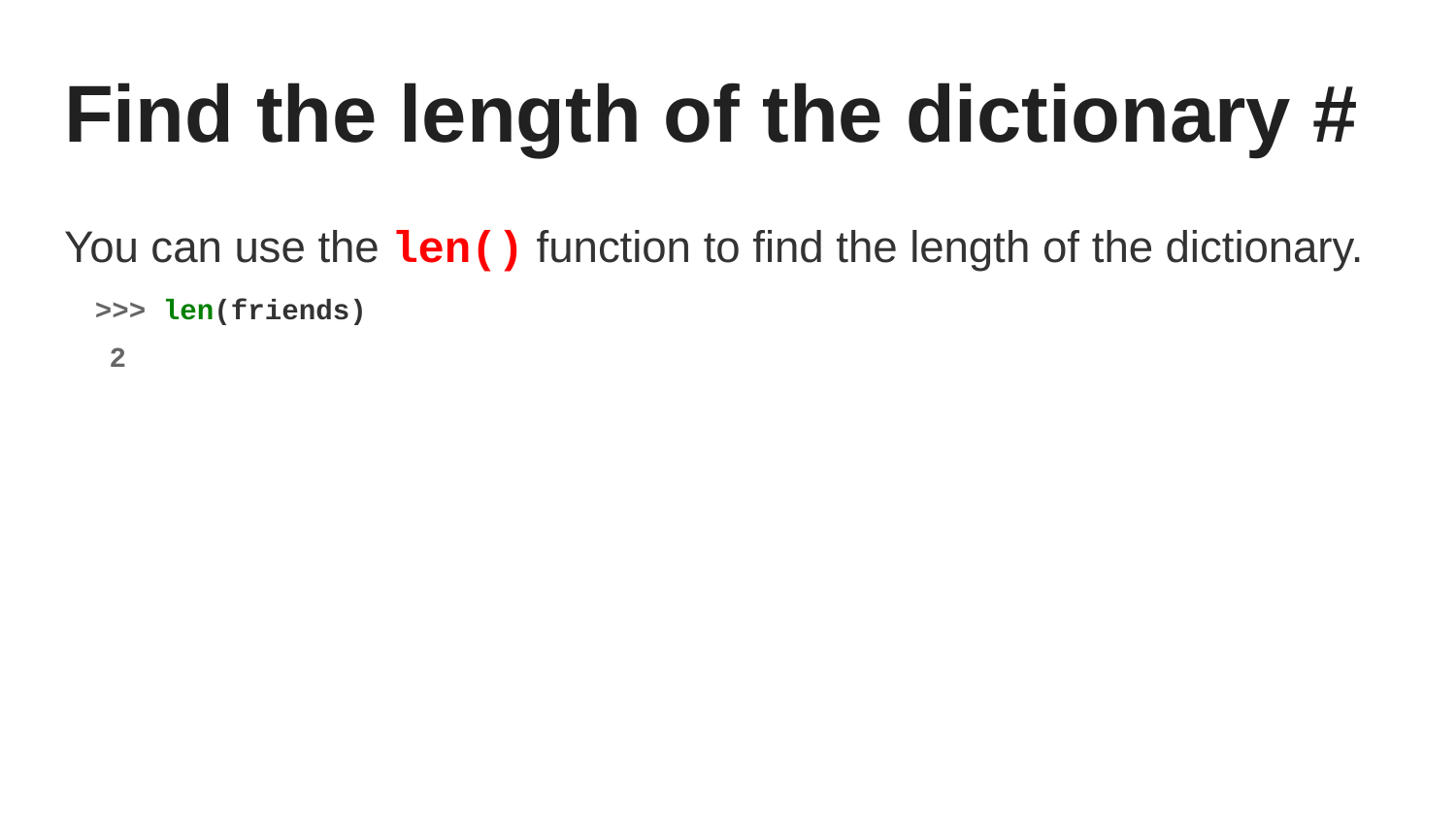

# Find the length of the dictionary #

You can use the len() function to find the length of the dictionary.

>>> len(friends)
2